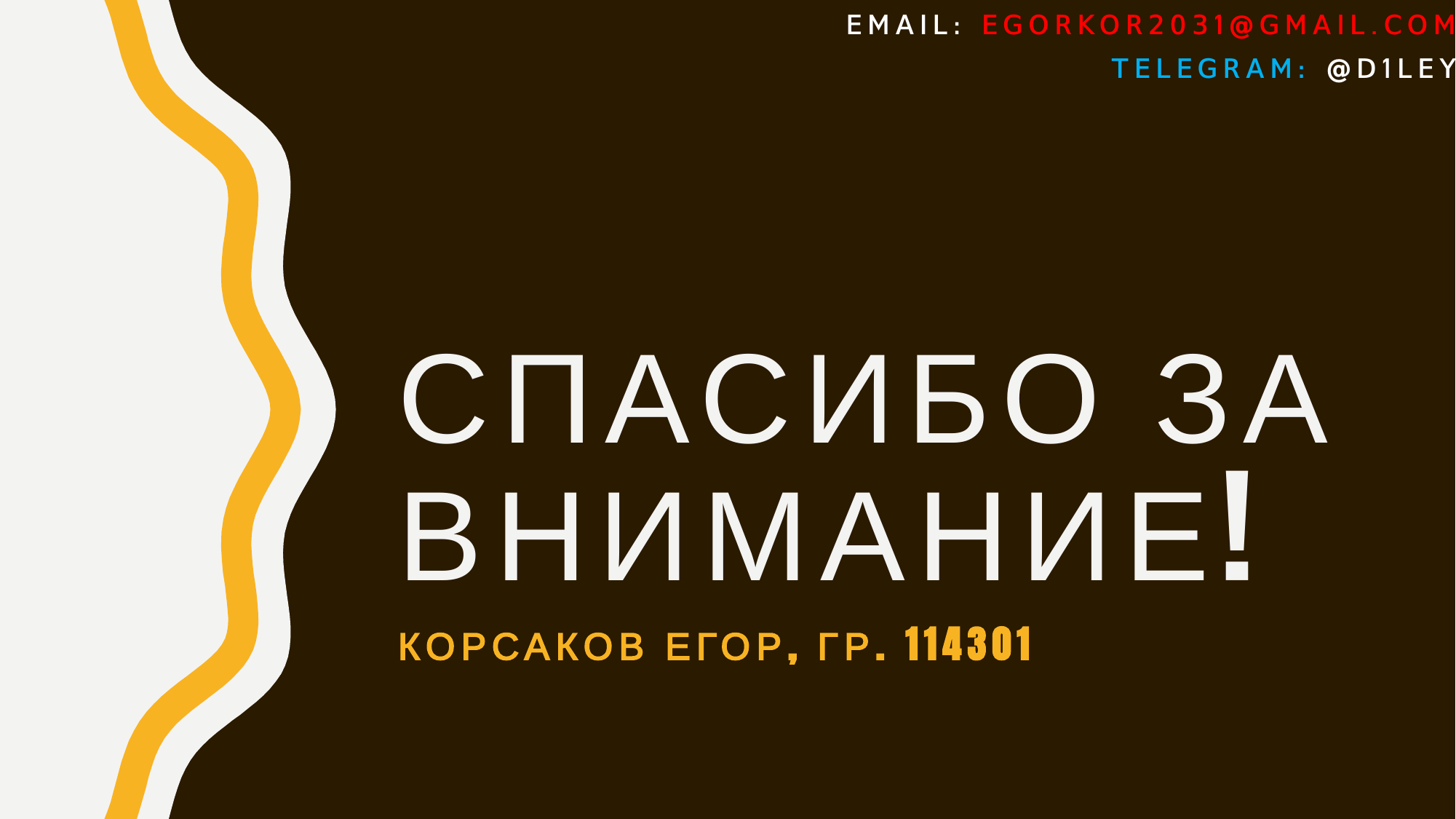

Email: egorkor2031@gmail.com
Telegram: @D1ley
# Спасибо за внимание!
Корсаков Егор, гр. 114301